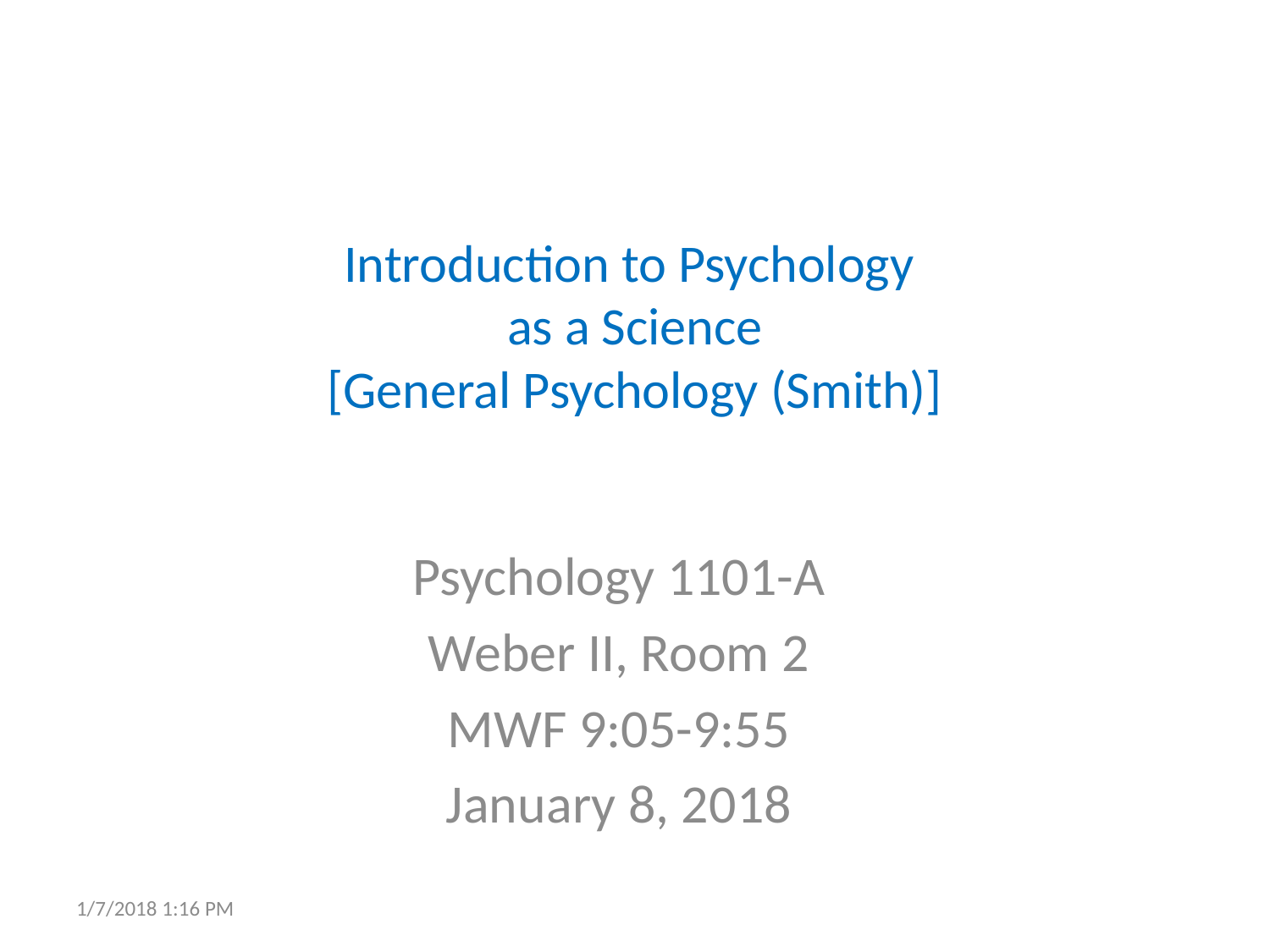

# Introduction to Psychology as a Science [General Psychology (Smith)]
Psychology 1101-A
Weber II, Room 2
MWF 9:05-9:55
January 8, 2018

1/7/2018 1:16 PM